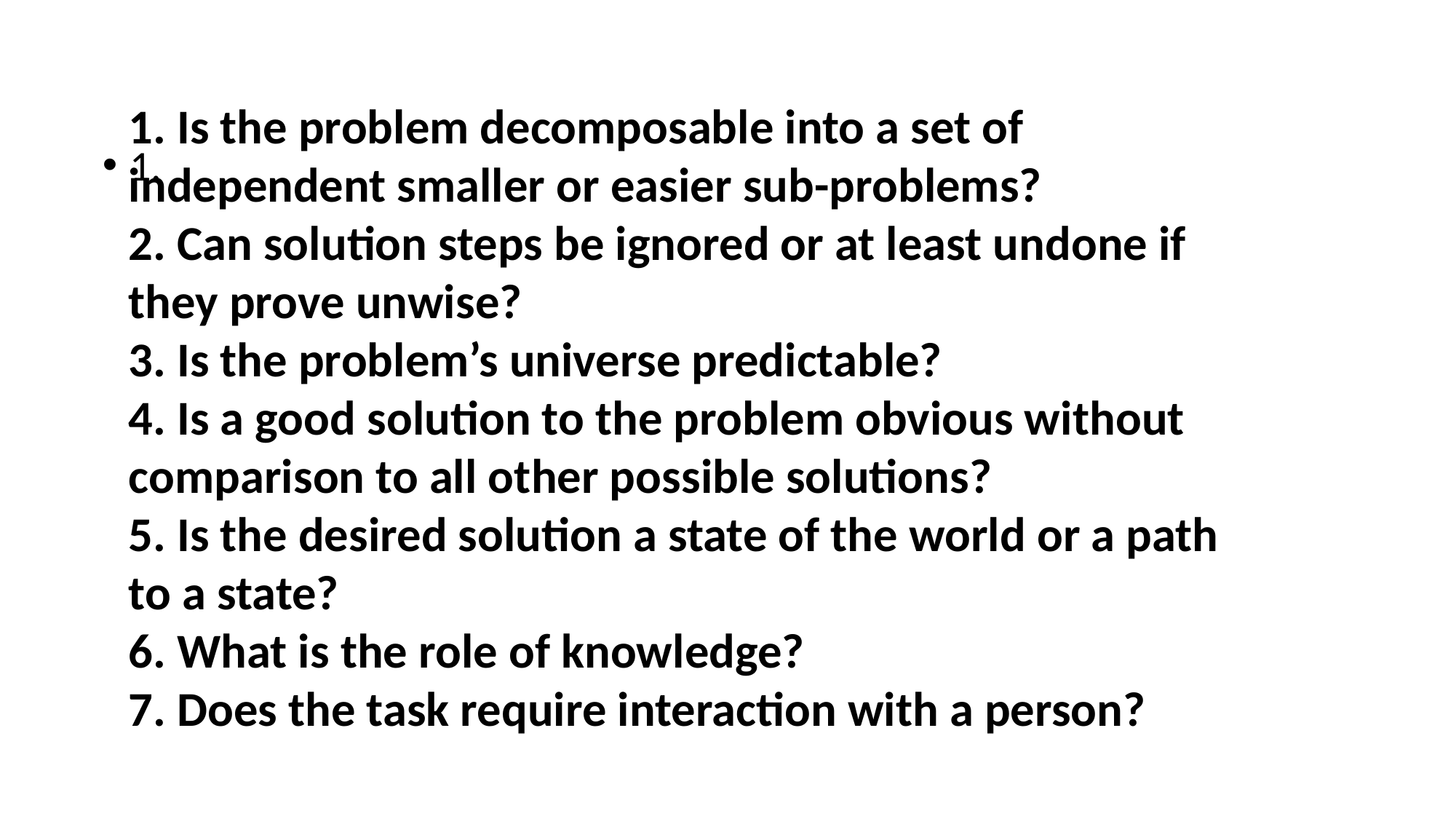

1. Is the problem decomposable into a set of independent smaller or easier sub-problems?
2. Can solution steps be ignored or at least undone if they prove unwise?
3. Is the problem’s universe predictable?
4. Is a good solution to the problem obvious without comparison to all other possible solutions?
5. Is the desired solution a state of the world or a path to a state?
6. What is the role of knowledge?
7. Does the task require interaction with a person?

1.